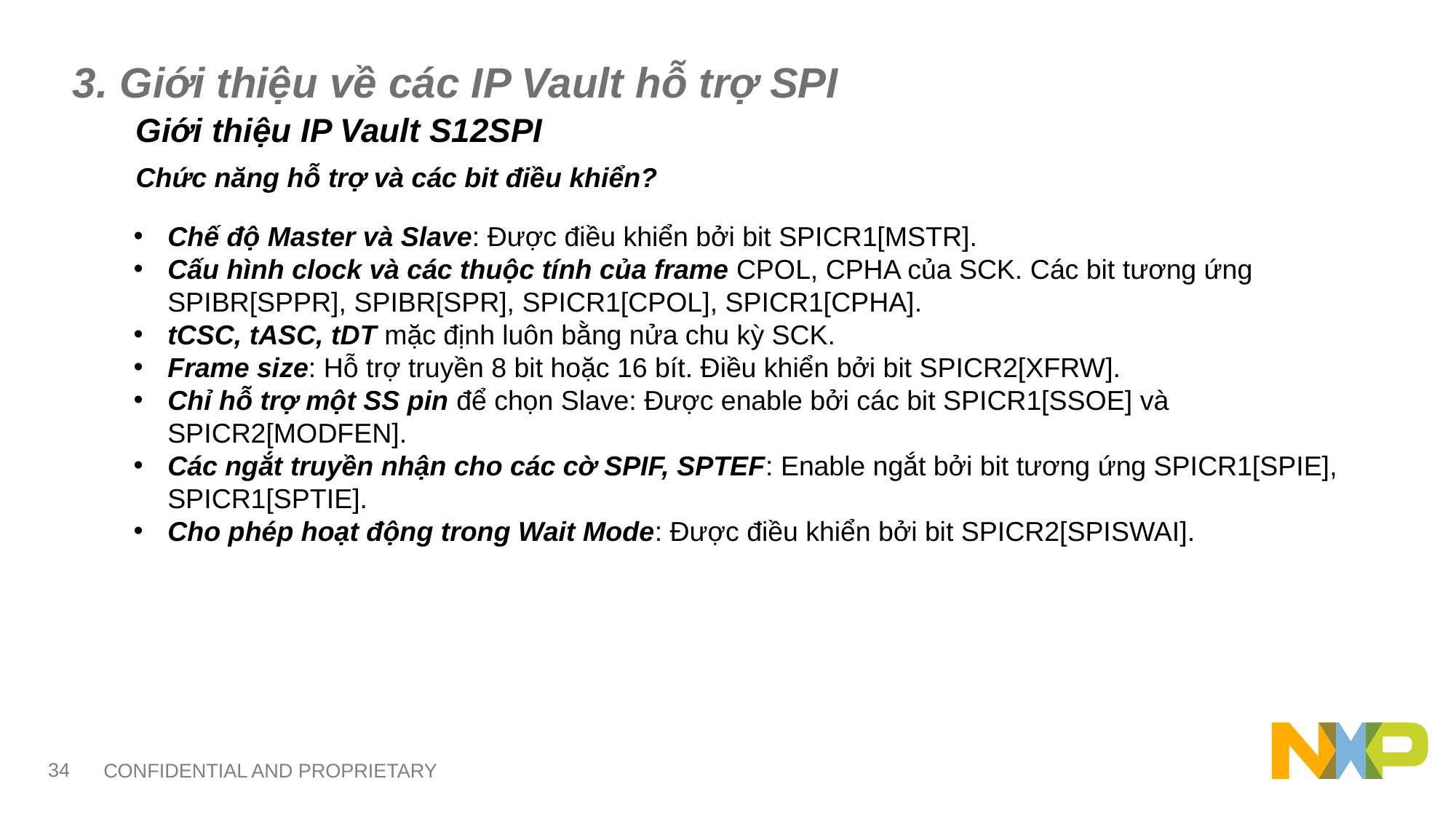

# 3. Giới thiệu về các IP Vault hỗ trợ SPI
Giới thiệu IP Vault S12SPI
Chức năng hỗ trợ và các bit điều khiển?
Chế độ Master và Slave: Được điều khiển bởi bit SPICR1[MSTR].
Cấu hình clock và các thuộc tính của frame CPOL, CPHA của SCK. Các bit tương ứng SPIBR[SPPR], SPIBR[SPR], SPICR1[CPOL], SPICR1[CPHA].
tCSC, tASC, tDT mặc định luôn bằng nửa chu kỳ SCK.
Frame size: Hỗ trợ truyền 8 bit hoặc 16 bít. Điều khiển bởi bit SPICR2[XFRW].
Chỉ hỗ trợ một SS pin để chọn Slave: Được enable bởi các bit SPICR1[SSOE] và SPICR2[MODFEN].
Các ngắt truyền nhận cho các cờ SPIF, SPTEF: Enable ngắt bởi bit tương ứng SPICR1[SPIE], SPICR1[SPTIE].
Cho phép hoạt động trong Wait Mode: Được điều khiển bởi bit SPICR2[SPISWAI].